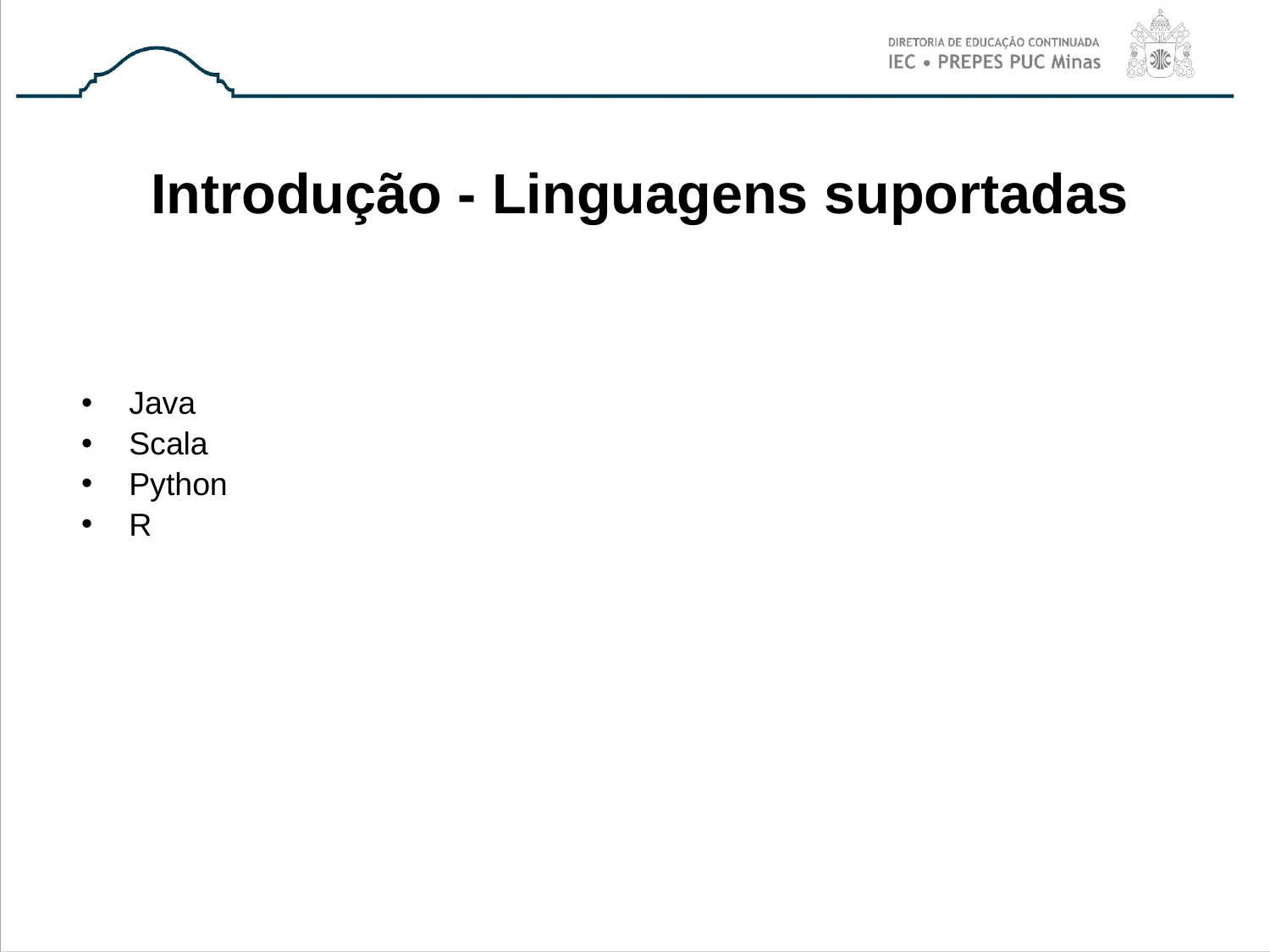

# Introdução - Linguagens suportadas

Java
Scala
Python
R